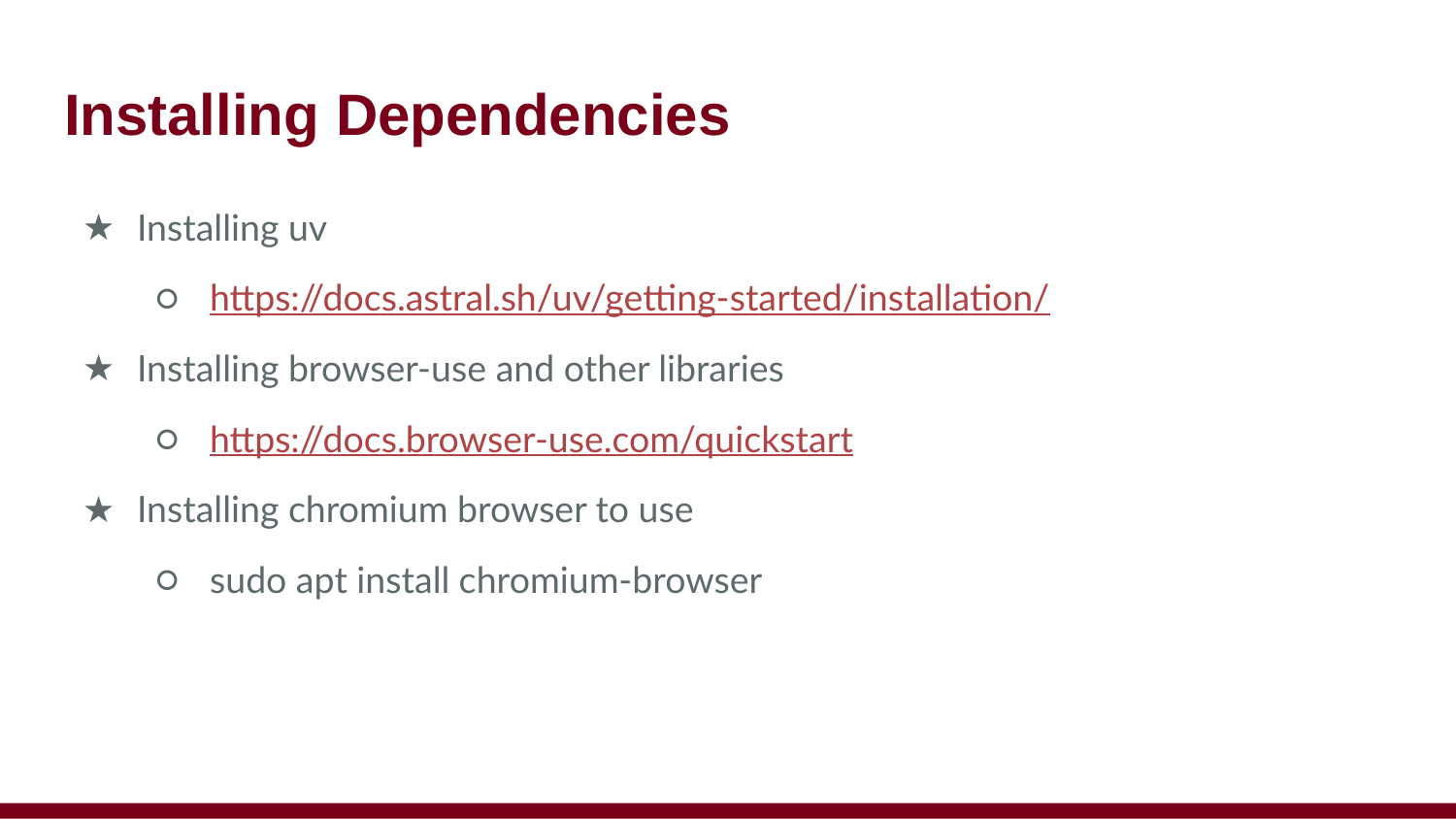

# Installing Dependencies
Installing uv
https://docs.astral.sh/uv/getting-started/installation/
Installing browser-use and other libraries
https://docs.browser-use.com/quickstart
Installing chromium browser to use
sudo apt install chromium-browser